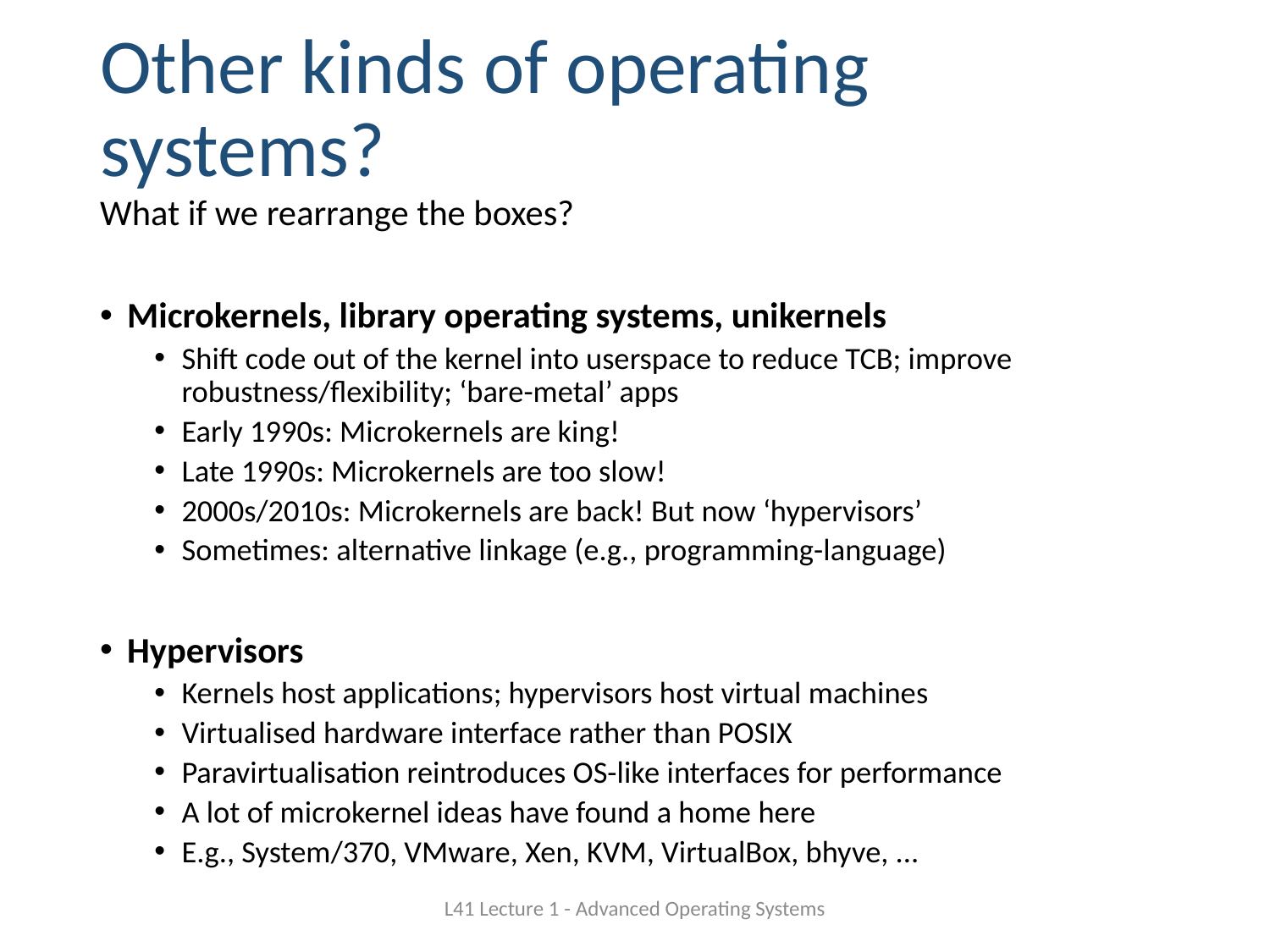

# Other kinds of operating systems?
What if we rearrange the boxes?

Microkernels, library operating systems, unikernels
Shift code out of the kernel into userspace to reduce TCB; improve robustness/flexibility; ‘bare-metal’ apps
Early 1990s: Microkernels are king!
Late 1990s: Microkernels are too slow!
2000s/2010s: Microkernels are back! But now ‘hypervisors’
Sometimes: alternative linkage (e.g., programming-language)

Hypervisors
Kernels host applications; hypervisors host virtual machines
Virtualised hardware interface rather than POSIX
Paravirtualisation reintroduces OS-like interfaces for performance
A lot of microkernel ideas have found a home here
E.g., System/370, VMware, Xen, KVM, VirtualBox, bhyve, ...
L41 Lecture 1 - Advanced Operating Systems